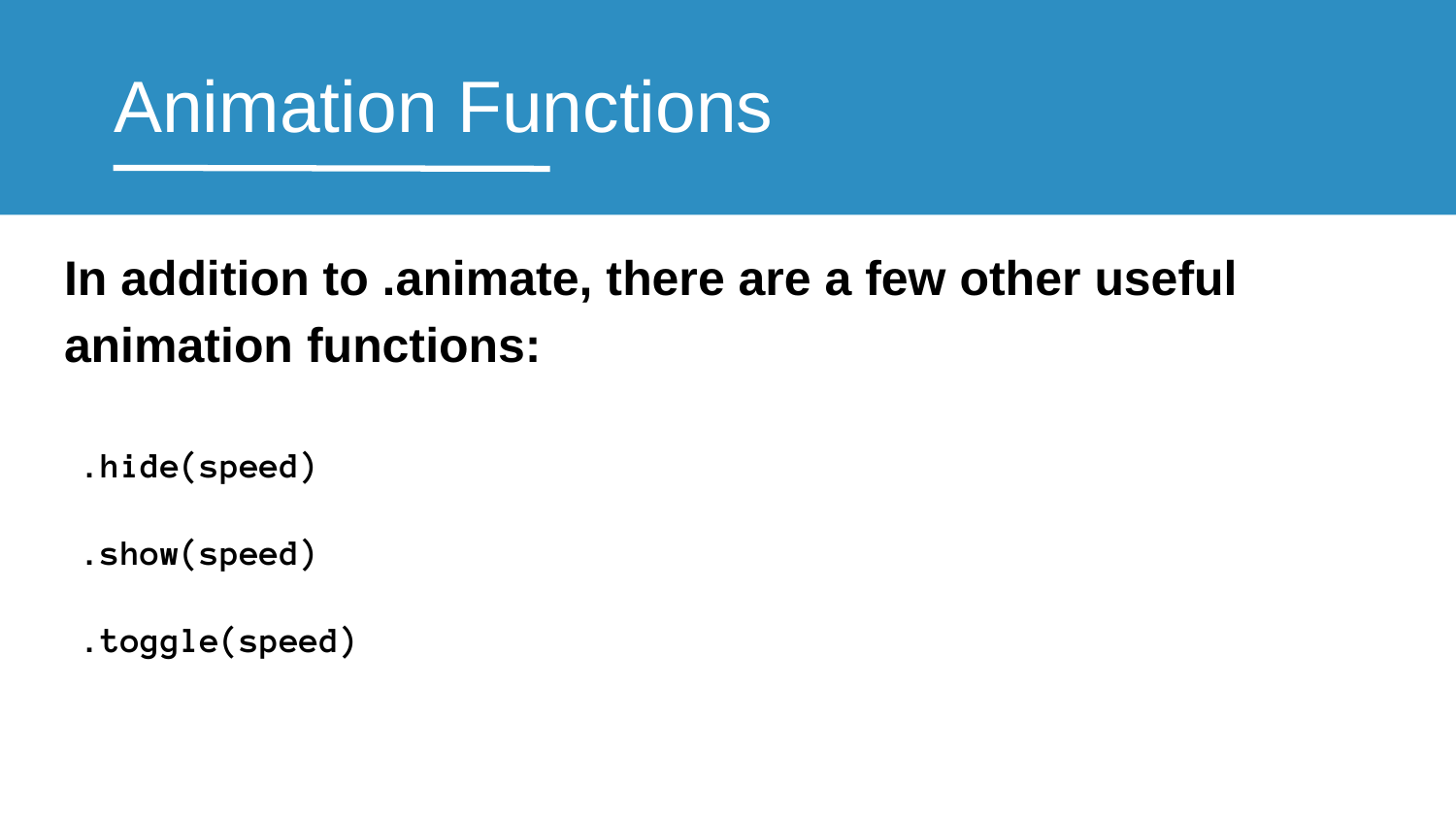

# Animation Functions
In addition to .animate, there are a few other useful animation functions:

.hide(speed)

.show(speed)

.toggle(speed)